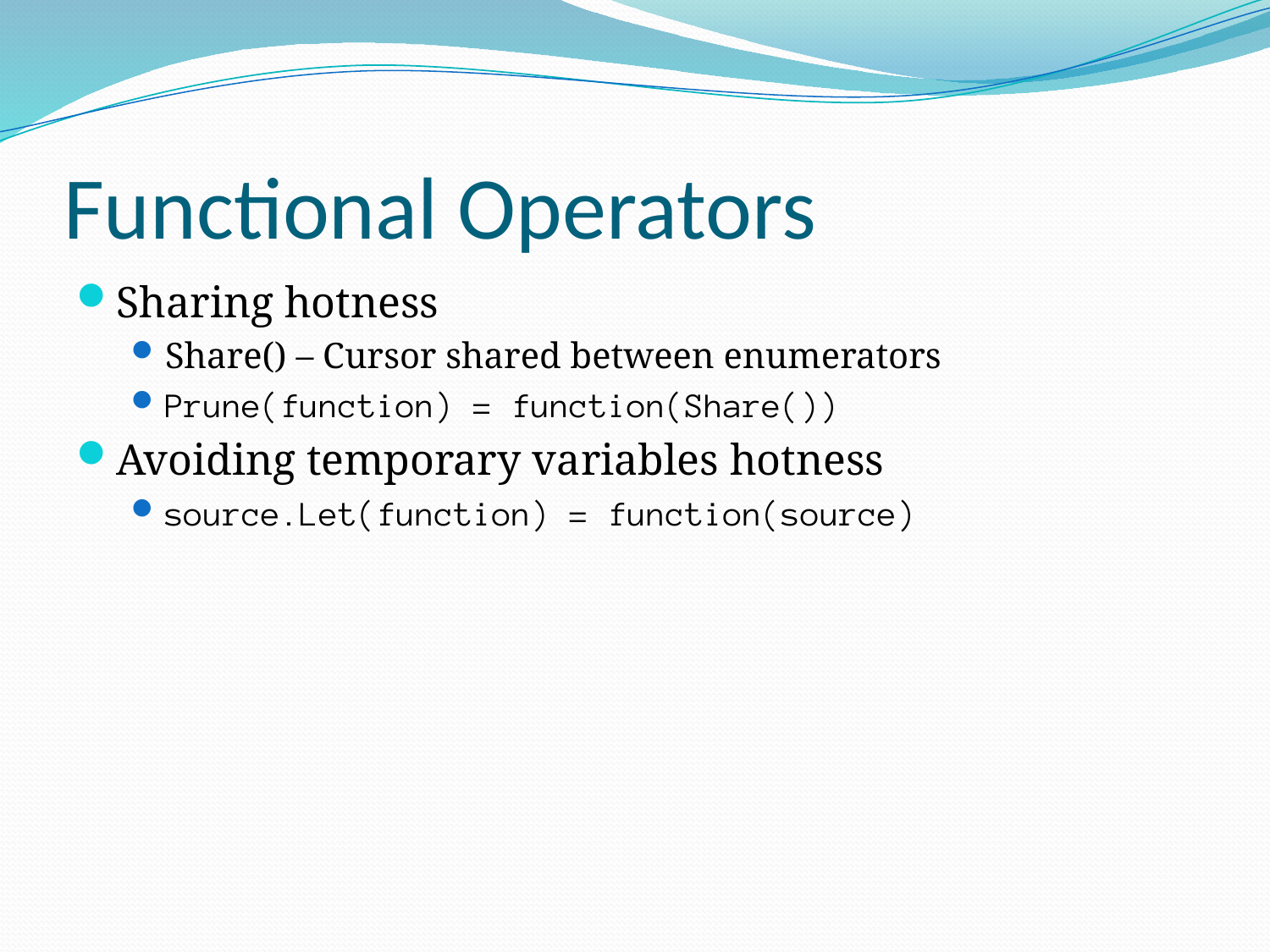

# Functional Operators
Sharing hotness
Share() – Cursor shared between enumerators
Prune(function) = function(Share())
Avoiding temporary variables hotness
source.Let(function) = function(source)